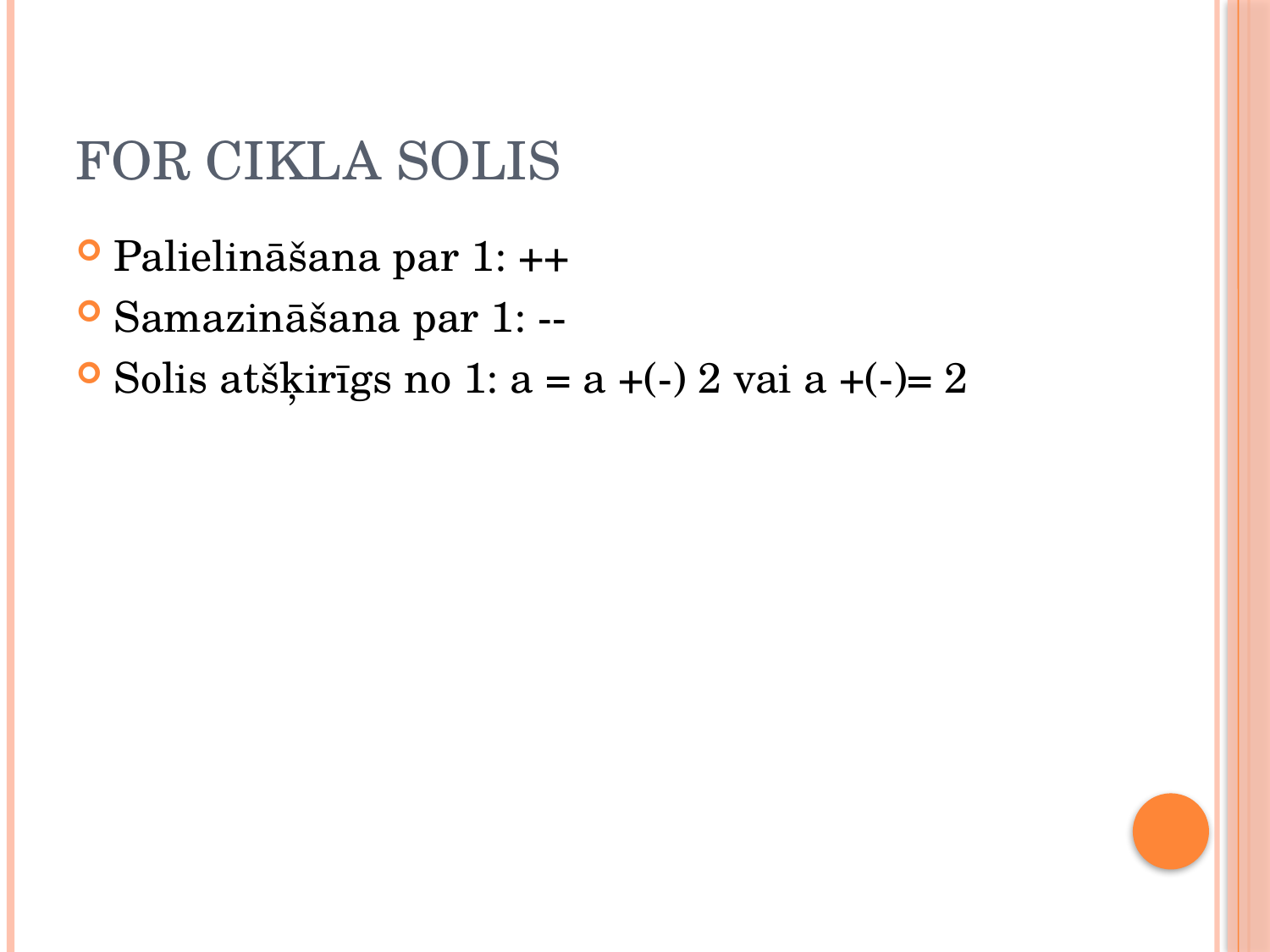

# For cikla solis
Palielināšana par 1: ++
Samazināšana par 1: --
Solis atšķirīgs no 1: a = a +(-) 2 vai a +(-)= 2